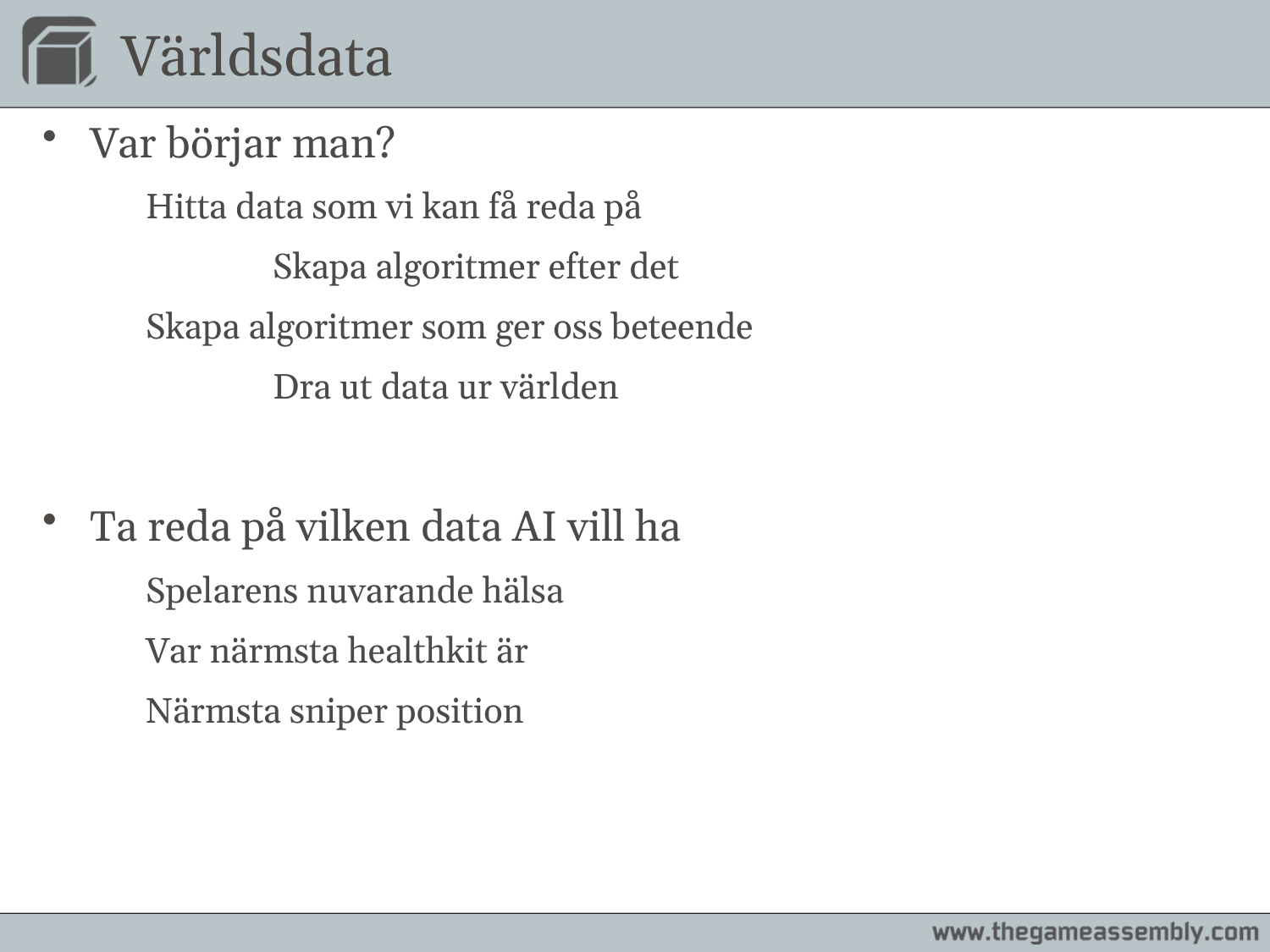

# Världsdata
Var börjar man?
	Hitta data som vi kan få reda på
		Skapa algoritmer efter det
	Skapa algoritmer som ger oss beteende
		Dra ut data ur världen

Ta reda på vilken data AI vill ha
	Spelarens nuvarande hälsa
	Var närmsta healthkit är
	Närmsta sniper position